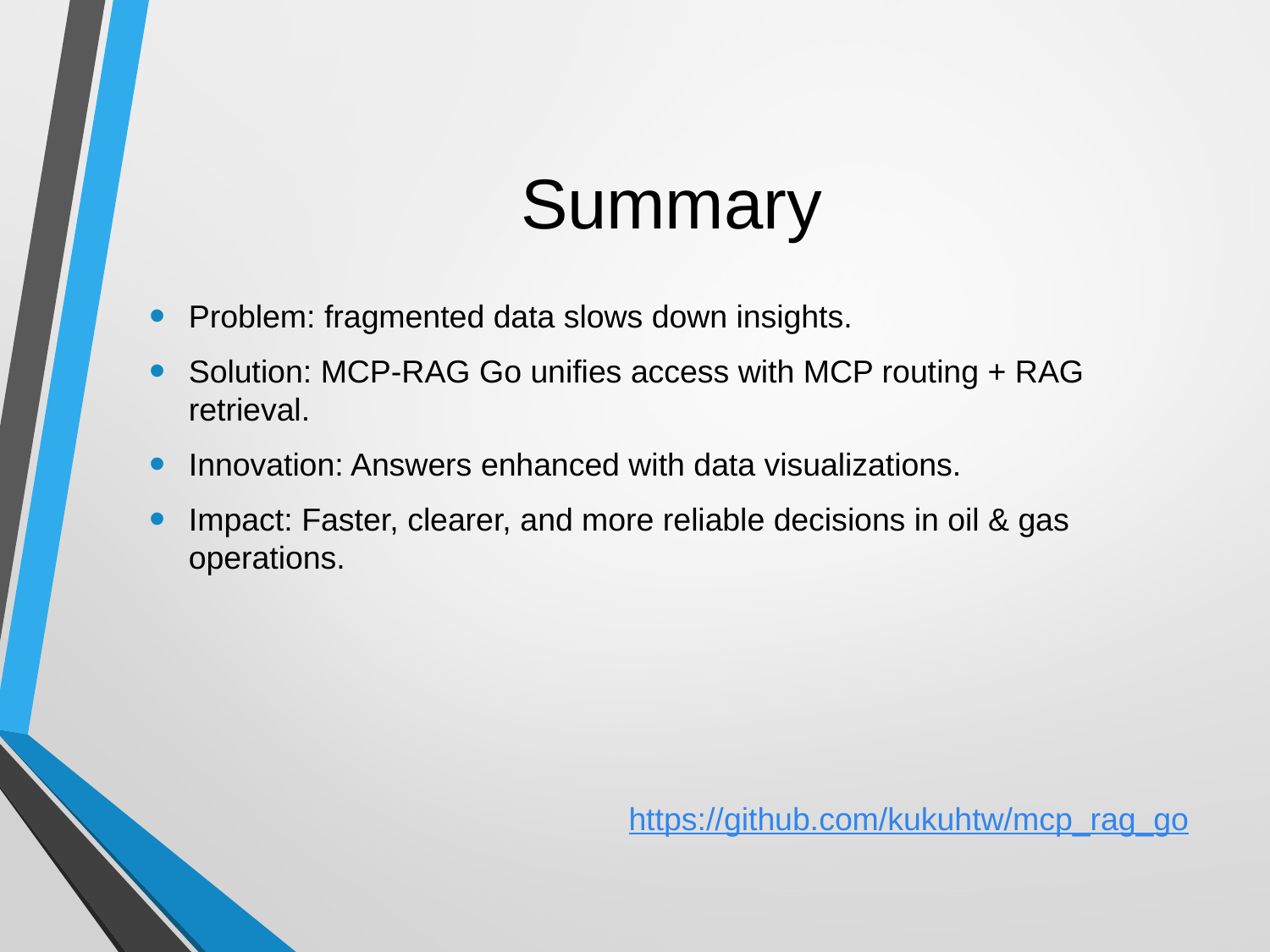

# Summary
Problem: fragmented data slows down insights.
Solution: MCP-RAG Go unifies access with MCP routing + RAG retrieval.
Innovation: Answers enhanced with data visualizations.
Impact: Faster, clearer, and more reliable decisions in oil & gas operations.
https://github.com/kukuhtw/mcp_rag_go